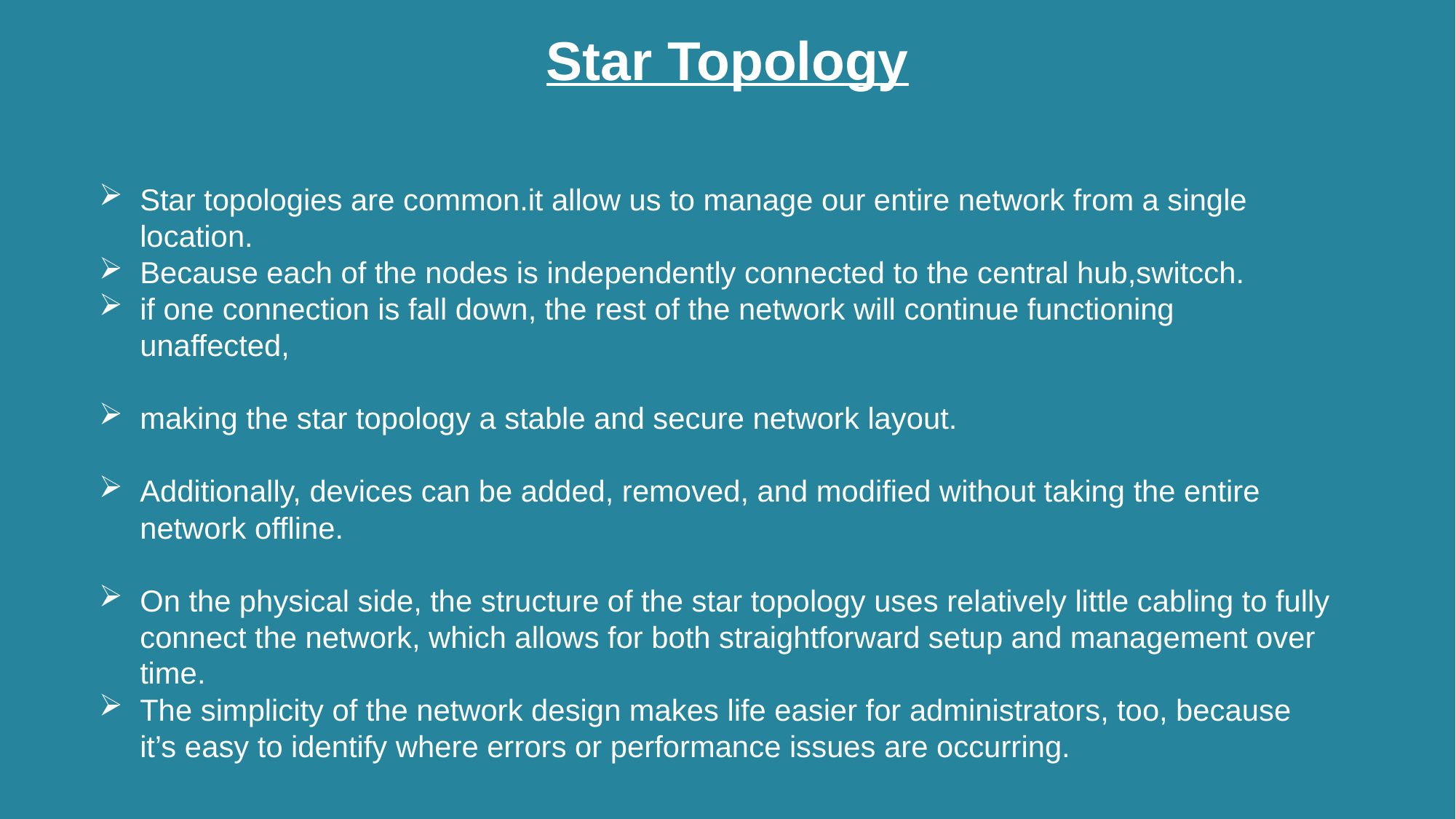

Star Topology
Star topologies are common.it allow us to manage our entire network from a single location.
Because each of the nodes is independently connected to the central hub,switcch.
if one connection is fall down, the rest of the network will continue functioning unaffected,

making the star topology a stable and secure network layout.

Additionally, devices can be added, removed, and modified without taking the entire network offline.

On the physical side, the structure of the star topology uses relatively little cabling to fully connect the network, which allows for both straightforward setup and management over time.
The simplicity of the network design makes life easier for administrators, too, because it’s easy to identify where errors or performance issues are occurring.